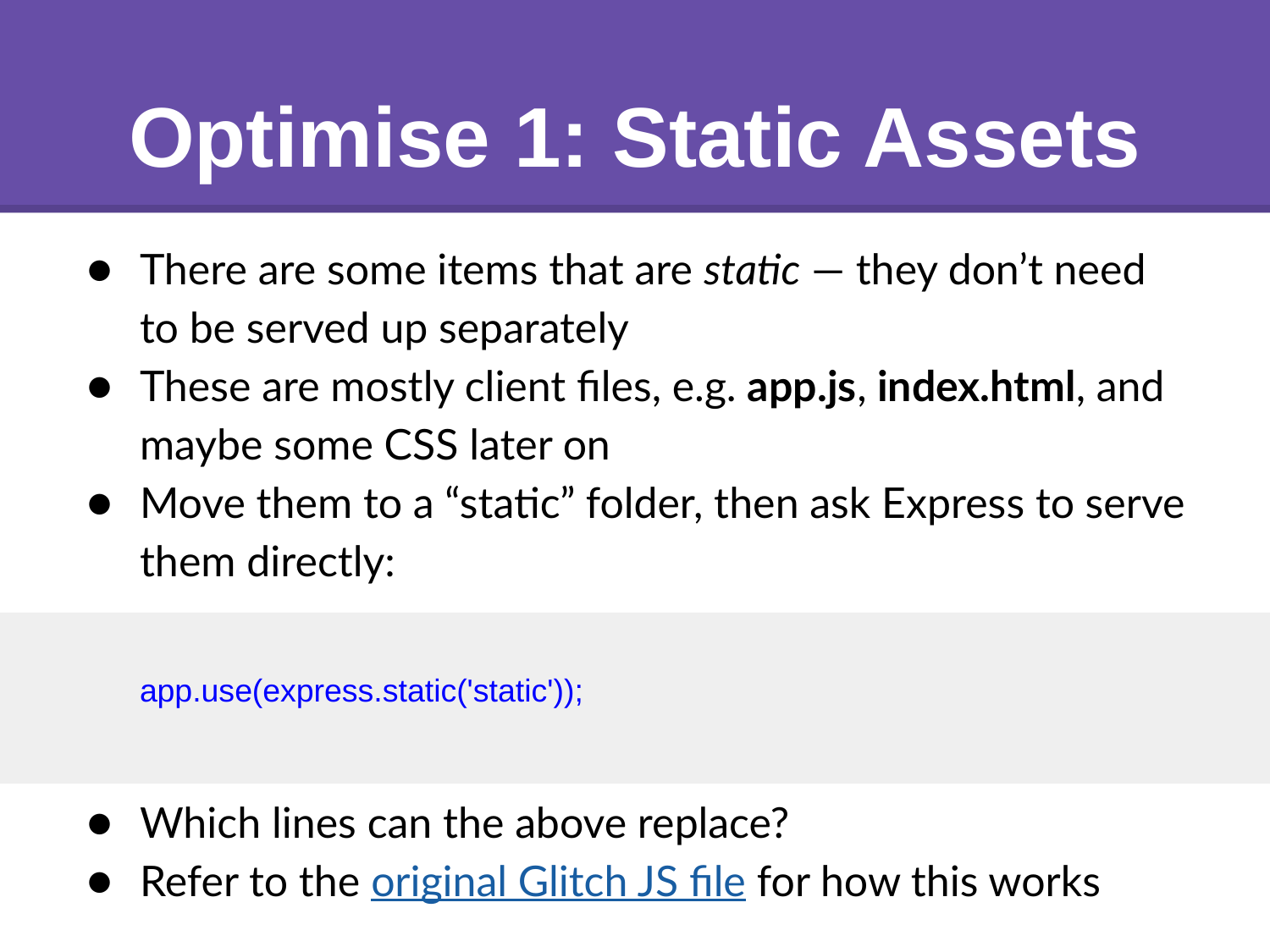

# Optimise 1: Static Assets
There are some items that are static — they don’t need to be served up separately
These are mostly client files, e.g. app.js, index.html, and maybe some CSS later on
Move them to a “static” folder, then ask Express to serve them directly:

app.use(express.static('static'));

Which lines can the above replace?
Refer to the original Glitch JS file for how this works